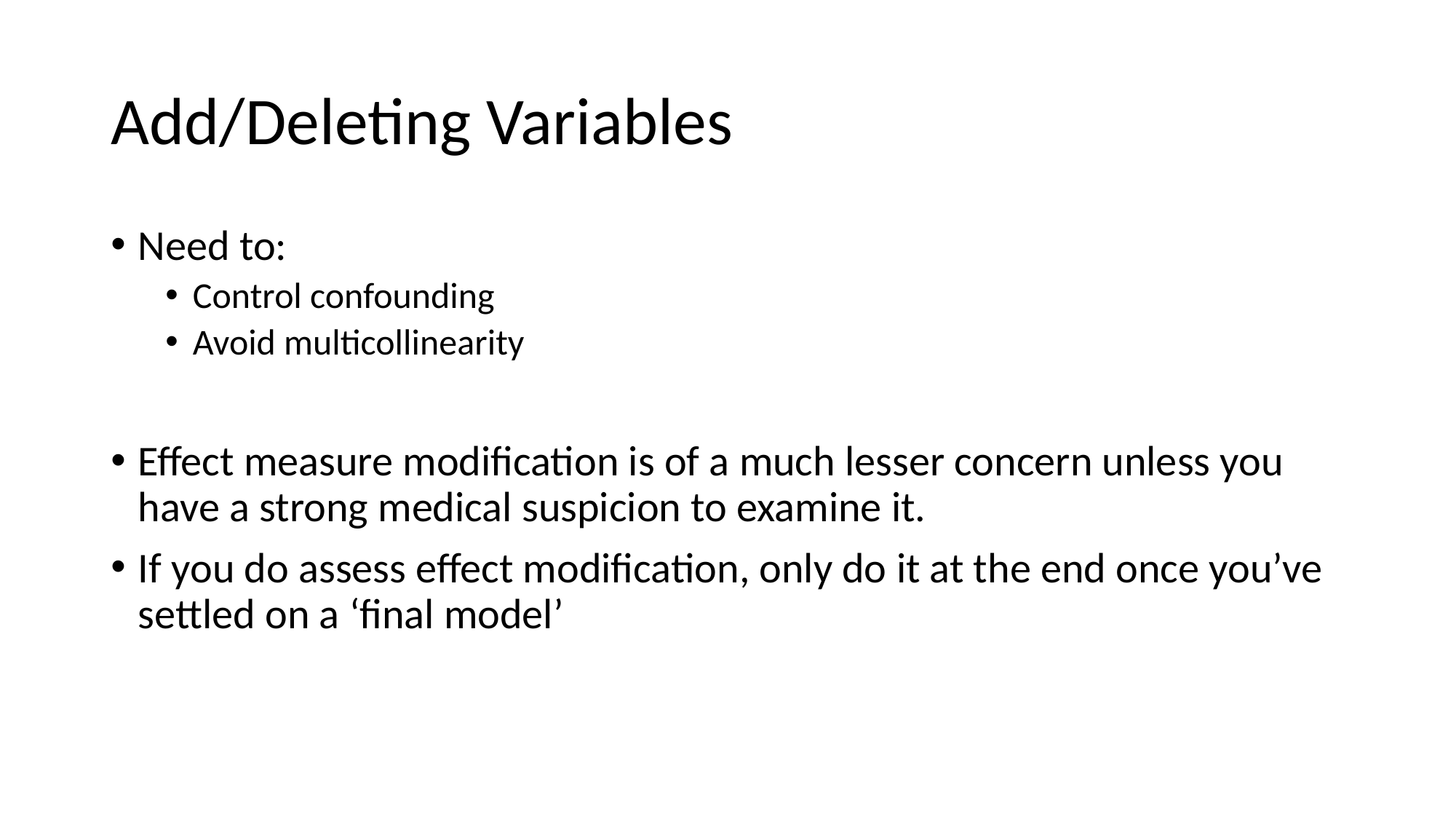

# Add/Deleting Variables
Need to:
Control confounding
Avoid multicollinearity

Effect measure modification is of a much lesser concern unless you have a strong medical suspicion to examine it.
If you do assess effect modification, only do it at the end once you’ve settled on a ‘final model’